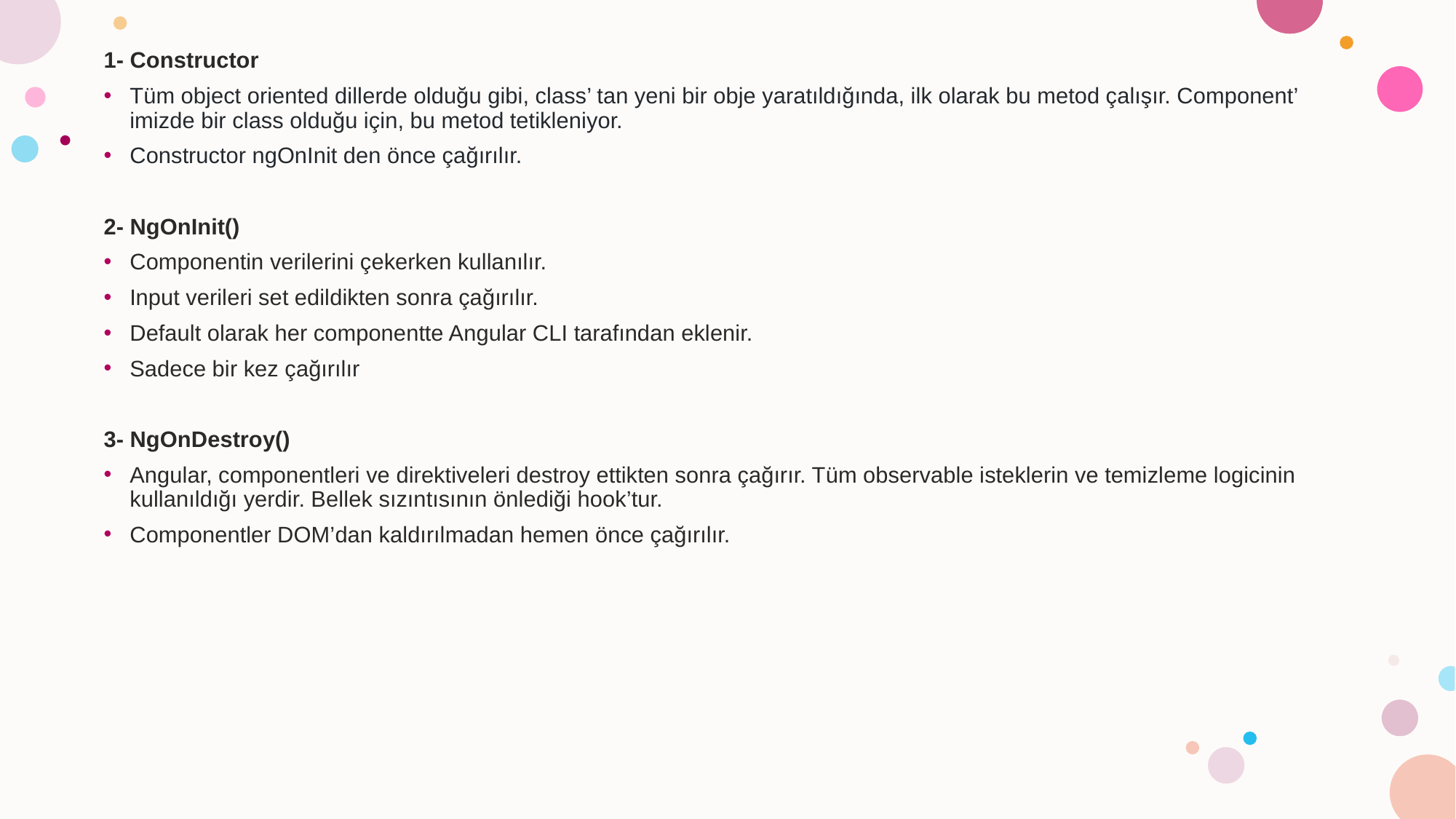

1- Constructor
Tüm object oriented dillerde olduğu gibi, class’ tan yeni bir obje yaratıldığında, ilk olarak bu metod çalışır. Component’ imizde bir class olduğu için, bu metod tetikleniyor.
Constructor ngOnInit den önce çağırılır.

2- NgOnInit()
Componentin verilerini çekerken kullanılır.
Input verileri set edildikten sonra çağırılır.
Default olarak her componentte Angular CLI tarafından eklenir.
Sadece bir kez çağırılır

3- NgOnDestroy()
Angular, componentleri ve direktiveleri destroy ettikten sonra çağırır. Tüm observable isteklerin ve temizleme logicinin kullanıldığı yerdir. Bellek sızıntısının önlediği hook’tur.
Componentler DOM’dan kaldırılmadan hemen önce çağırılır.